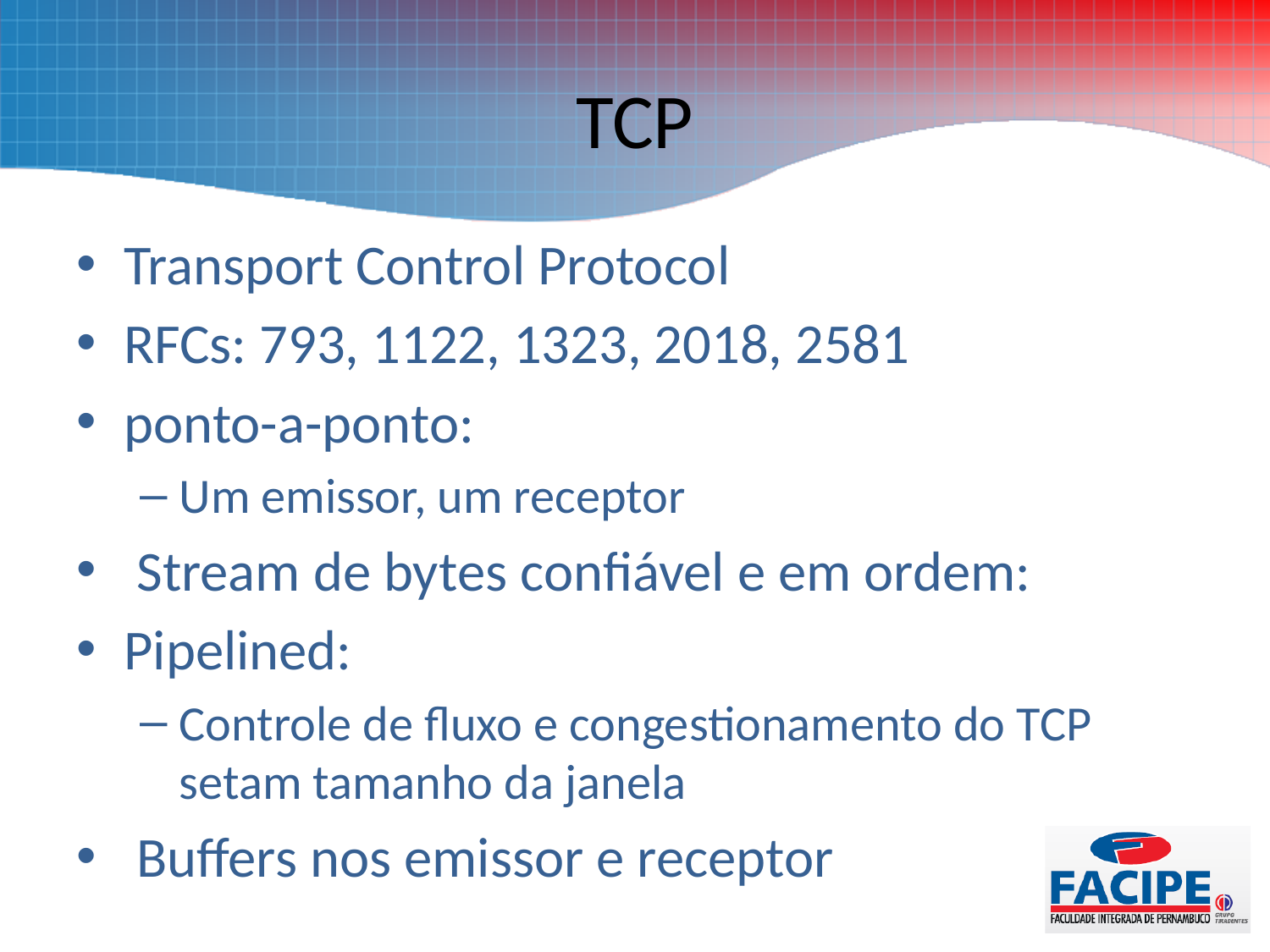

# TCP
Transport Control Protocol
RFCs: 793, 1122, 1323, 2018, 2581
ponto-a-ponto:
Um emissor, um receptor
 Stream de bytes confiável e em ordem:
Pipelined:
Controle de fluxo e congestionamento do TCP setam tamanho da janela
 Buffers nos emissor e receptor